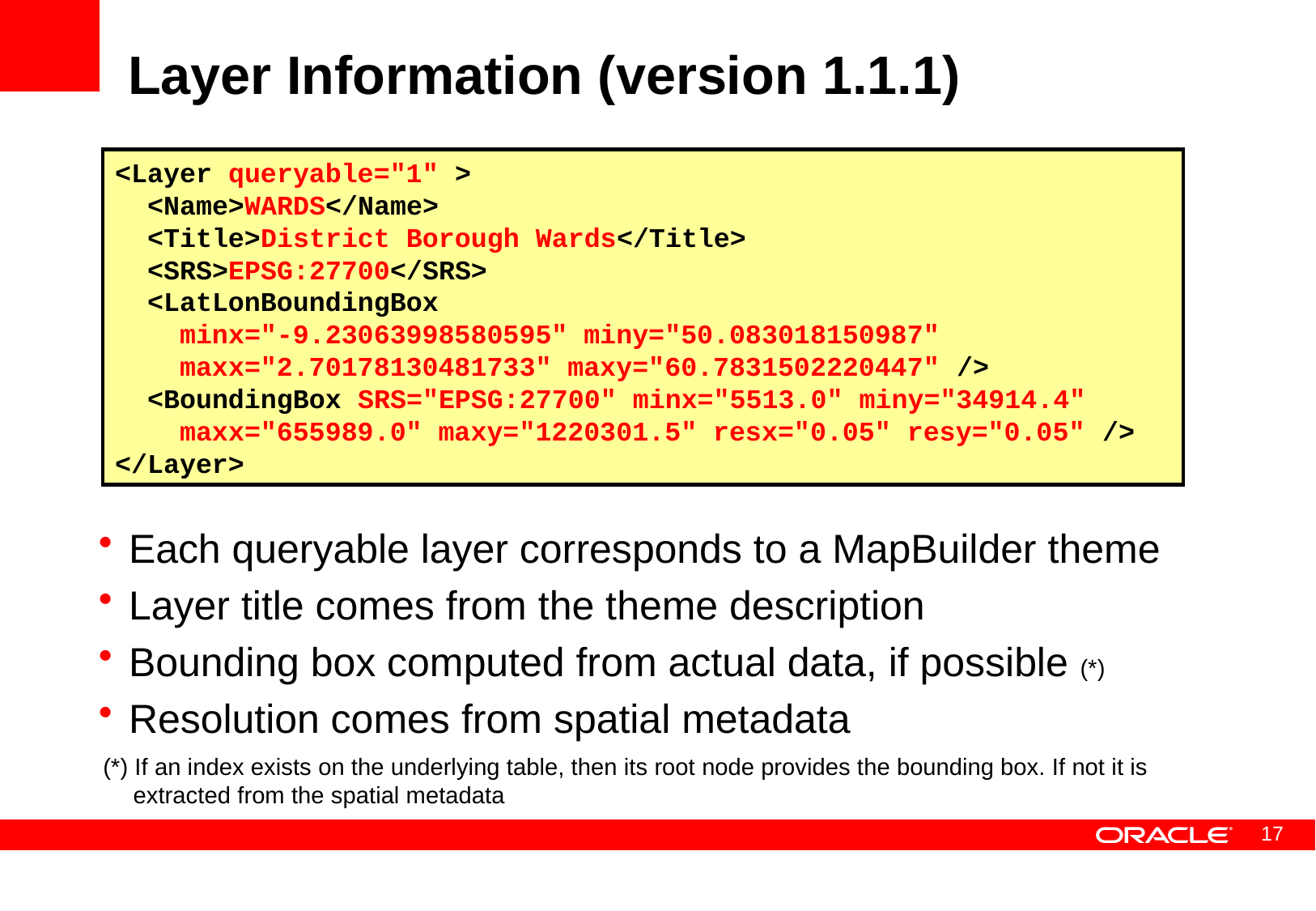

# Layer Information (version 1.1.1)
<Layer queryable="1" >
  <Name>WARDS</Name>
  <Title>District Borough Wards</Title>
  <SRS>EPSG:27700</SRS>
  <LatLonBoundingBox
    minx="-9.23063998580595" miny="50.083018150987"
    maxx="2.70178130481733" maxy="60.7831502220447" />
  <BoundingBox SRS="EPSG:27700" minx="5513.0" miny="34914.4"
    maxx="655989.0" maxy="1220301.5" resx="0.05" resy="0.05" />
</Layer>
Each queryable layer corresponds to a MapBuilder theme
Layer title comes from the theme description
Bounding box computed from actual data, if possible (*)
Resolution comes from spatial metadata
(*) If an index exists on the underlying table, then its root node provides the bounding box. If not it is extracted from the spatial metadata